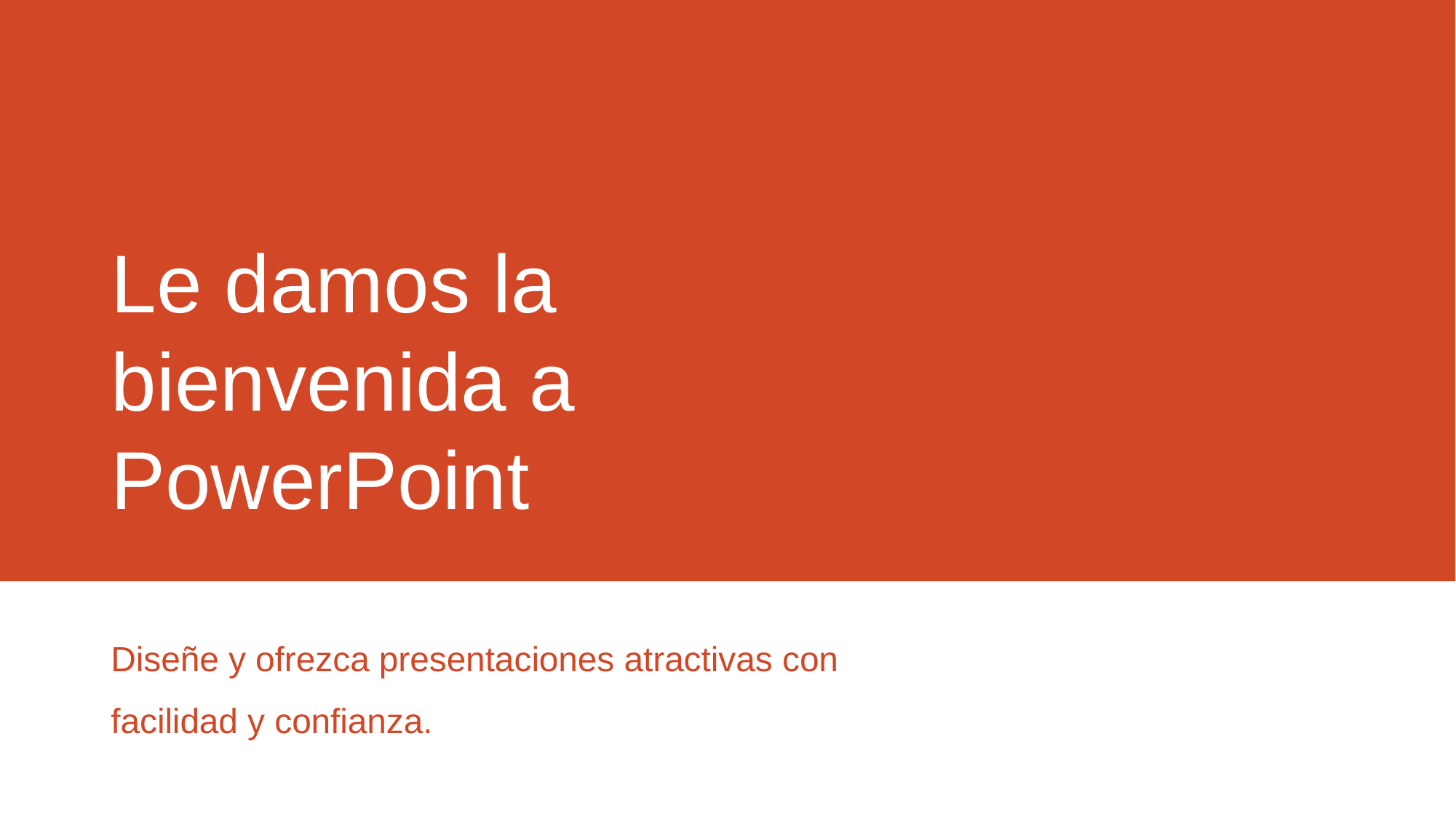

# Le damos la bienvenida a PowerPoint
Diseñe y ofrezca presentaciones atractivas con facilidad y confianza.